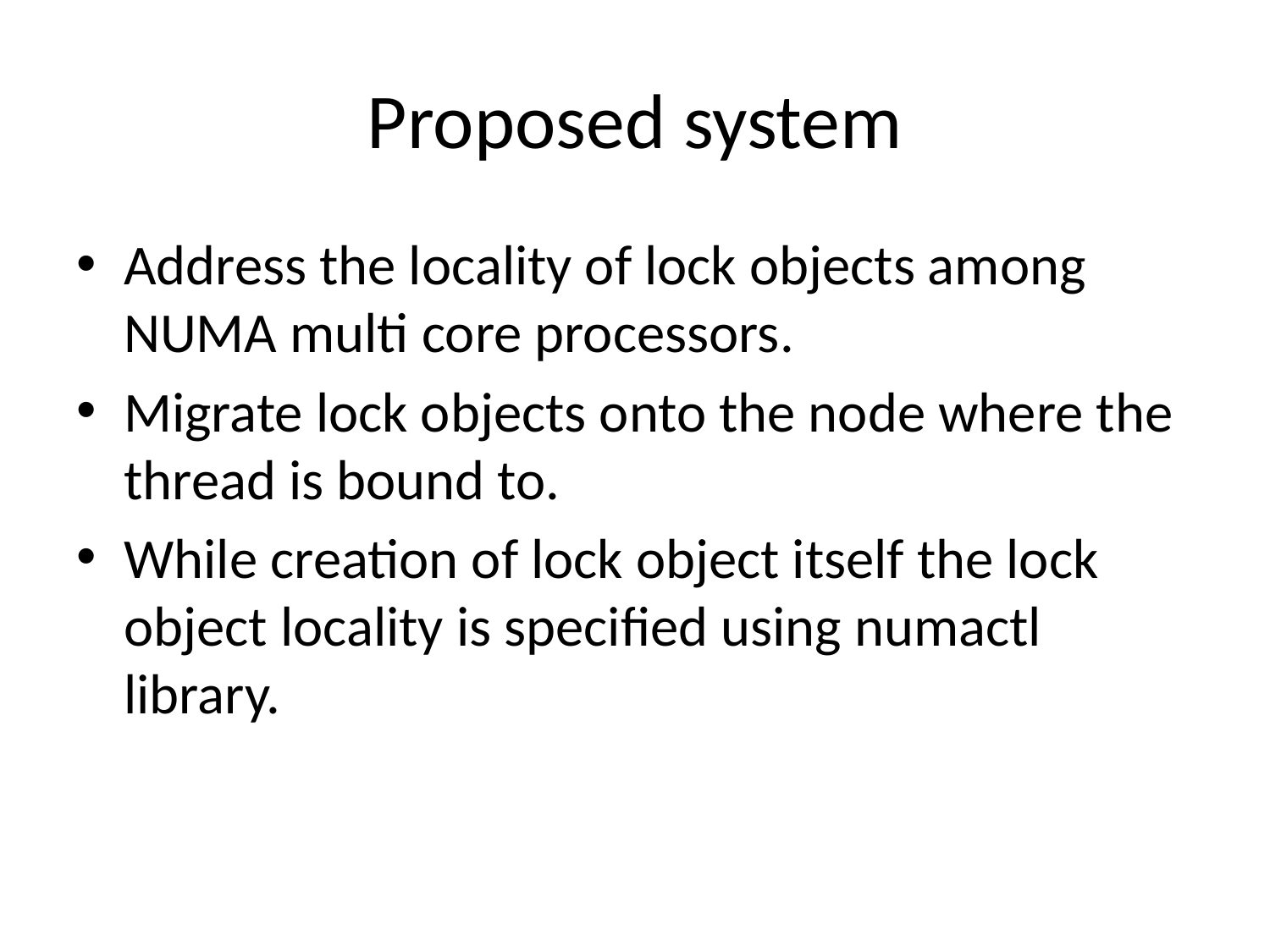

# Proposed system
Address the locality of lock objects among NUMA multi core processors.
Migrate lock objects onto the node where the thread is bound to.
While creation of lock object itself the lock object locality is specified using numactl library.